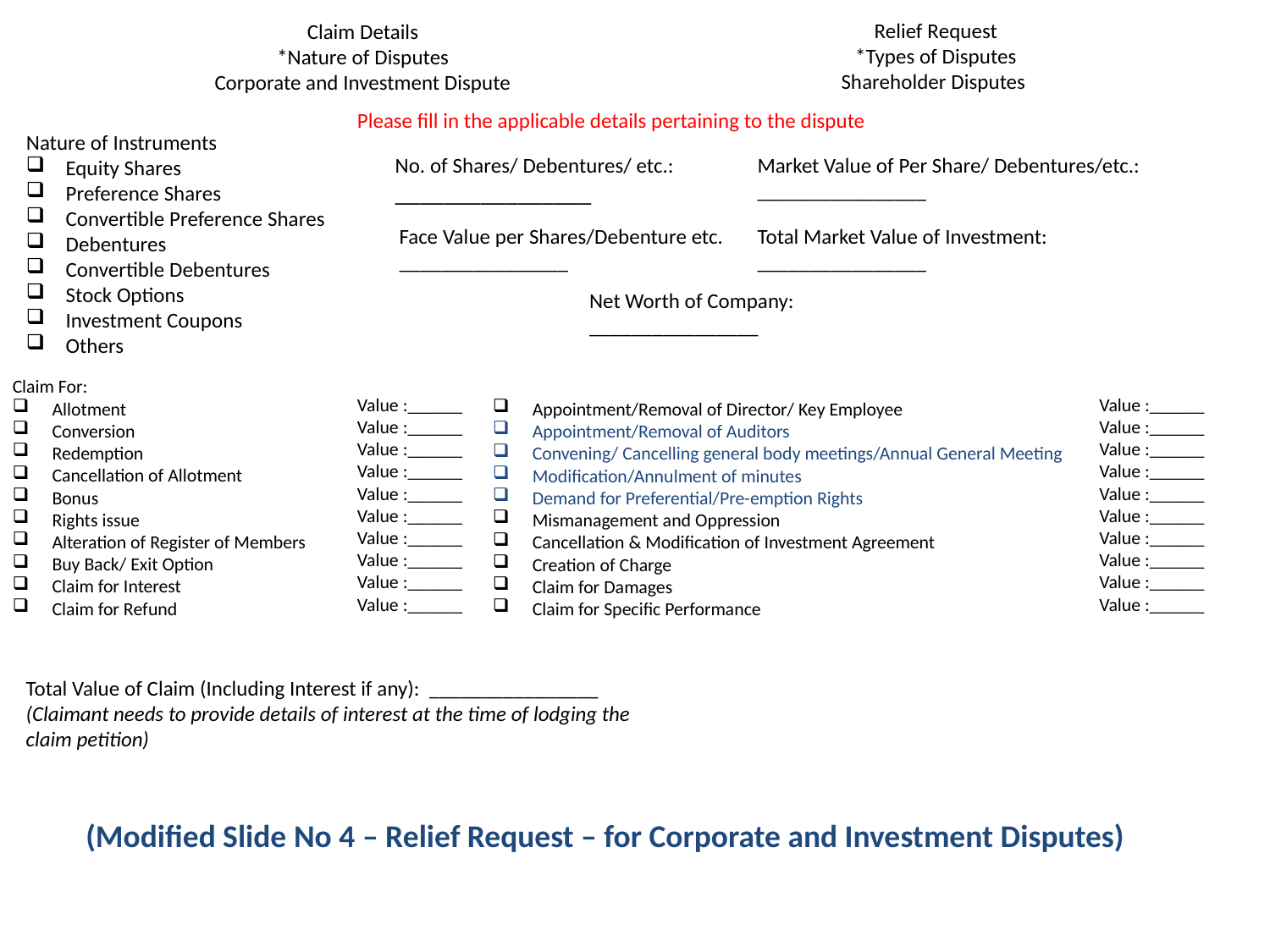

Relief Request
*Types of Disputes
Shareholder Disputes
Claim Details
*Nature of Disputes
Corporate and Investment Dispute
Please fill in the applicable details pertaining to the dispute
Nature of Instruments
Equity Shares
Preference Shares
Convertible Preference Shares
Debentures
Convertible Debentures
Stock Options
Investment Coupons
Others
No. of Shares/ Debentures/ etc.:
________________
Market Value of Per Share/ Debentures/etc.:
________________
Face Value per Shares/Debenture etc.
________________
Total Market Value of Investment:
________________
Net Worth of Company:
________________
Claim For:
Allotment
Conversion
Redemption
Cancellation of Allotment
Bonus
Rights issue
Alteration of Register of Members
Buy Back/ Exit Option
Claim for Interest
Claim for Refund

Value :______
Value :______
Value :______
Value :______
Value :______
Value :______
Value :______
Value :______
Value :______
Value :______

Value :______
Value :______
Value :______
Value :______
Value :______
Value :______
Value :______
Value :______
Value :______
Value :______

Appointment/Removal of Director/ Key Employee
Appointment/Removal of Auditors
Convening/ Cancelling general body meetings/Annual General Meeting
Modification/Annulment of minutes
Demand for Preferential/Pre-emption Rights
Mismanagement and Oppression
Cancellation & Modification of Investment Agreement
Creation of Charge
Claim for Damages
Claim for Specific Performance
Total Value of Claim (Including Interest if any):  ________________
(Claimant needs to provide details of interest at the time of lodging the claim petition)

(Modified Slide No 4 – Relief Request – for Corporate and Investment Disputes)